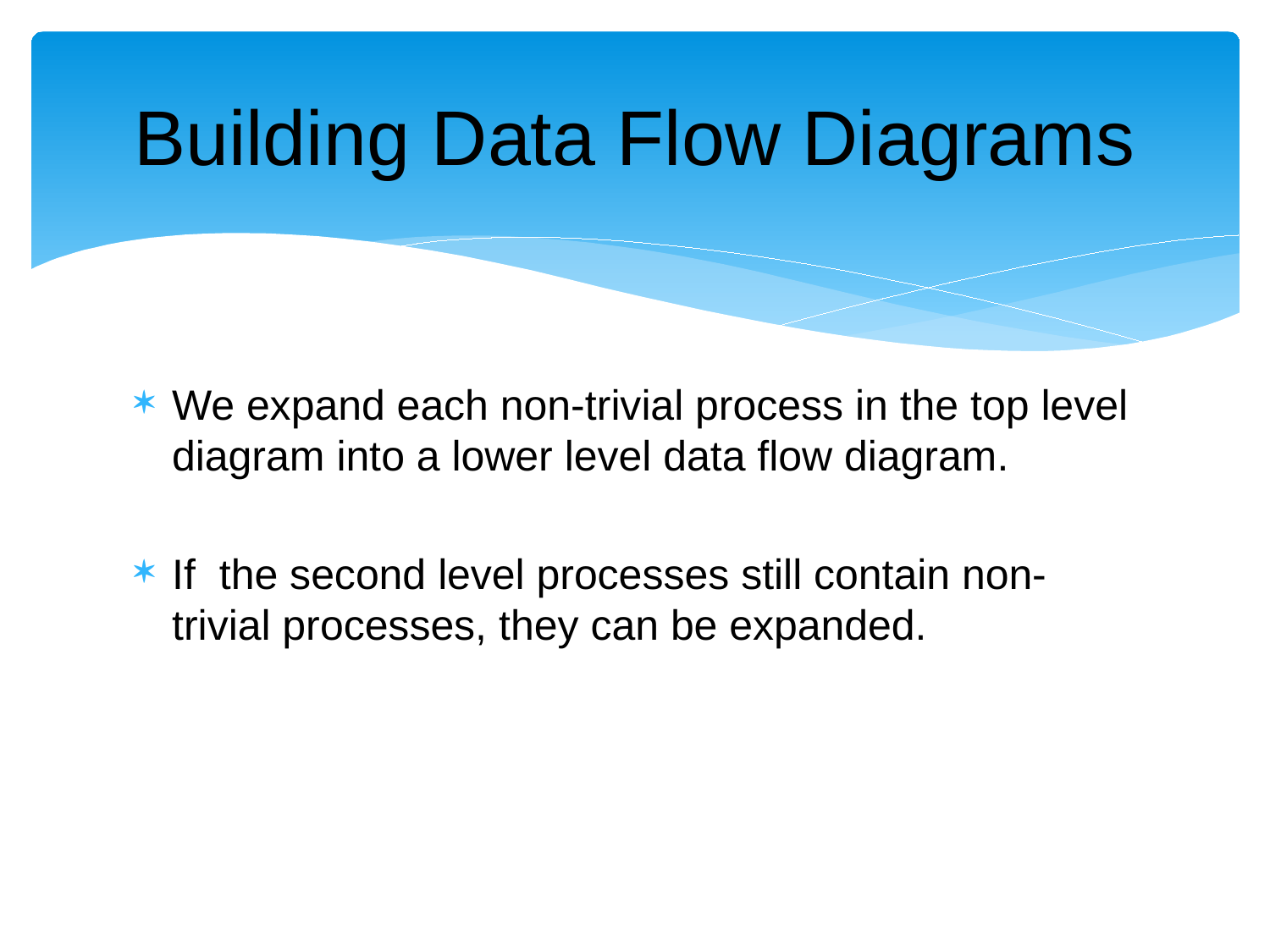

# Building Data Flow Diagrams
We expand each non-trivial process in the top level diagram into a lower level data flow diagram.

If  the second level processes still contain non-trivial processes, they can be expanded.